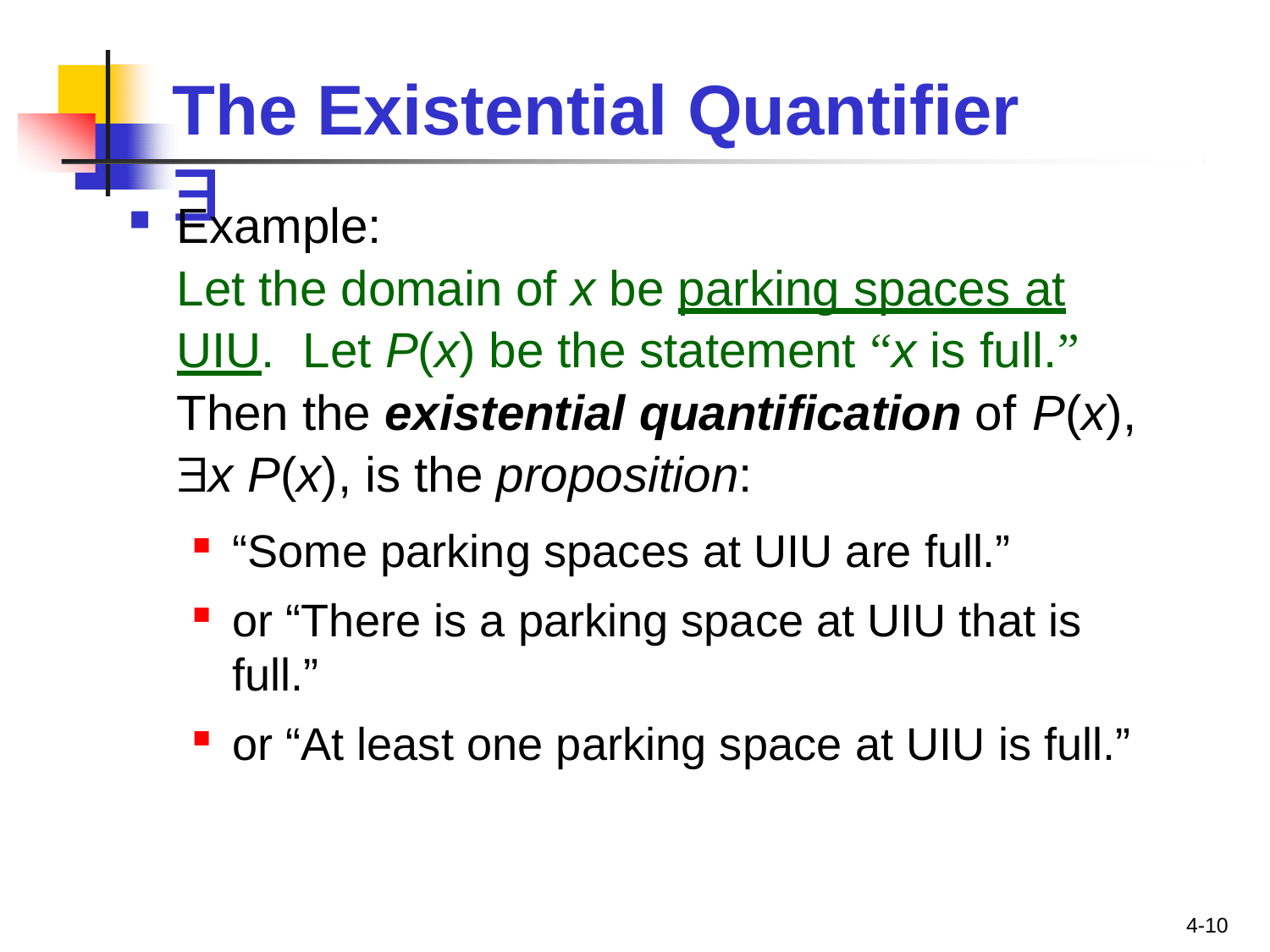

# The Existential Quantifier ∃
Example:
Let the domain of x be parking spaces at UIU.  Let P(x) be the statement “x is full.”
Then the existential quantification of P(x),
∃x P(x), is the proposition:
“Some parking spaces at UIU are full.”
or “There is a parking space at UIU that is full.”
or “At least one parking space at UIU is full.”
4-10